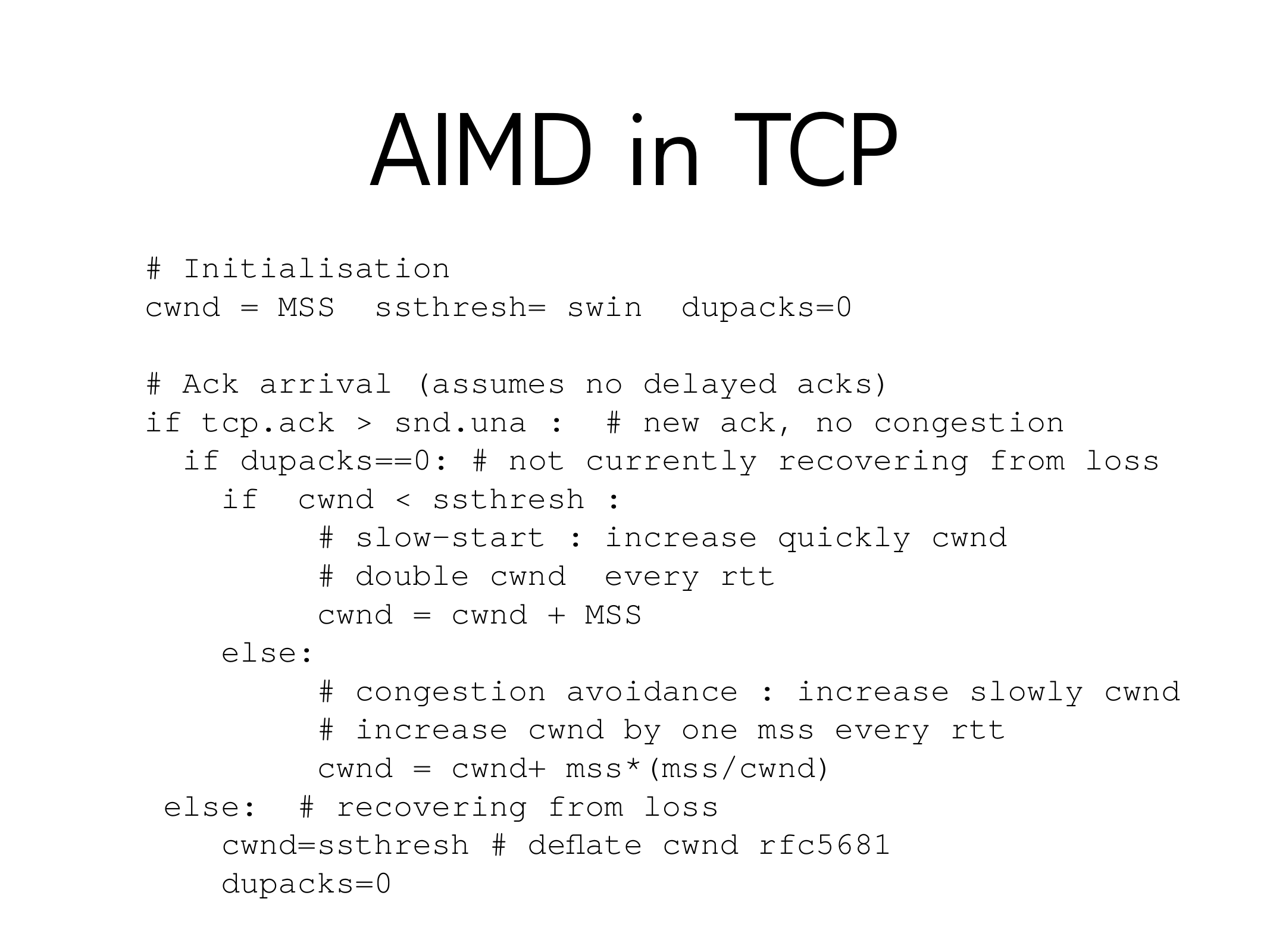

# AIMD in TCP
# Initialisation
cwnd = MSS  ssthresh= swin  dupacks=0

# Ack arrival (assumes no delayed acks)
if tcp.ack > snd.una :  # new ack, no congestion
  if dupacks==0: # not currently recovering from loss
    if  cwnd < ssthresh :
         # slow-start : increase quickly cwnd
         # double cwnd  every rtt
         cwnd = cwnd + MSS
    else:
         # congestion avoidance : increase slowly cwnd
         # increase cwnd by one mss every rtt
         cwnd = cwnd+ mss*(mss/cwnd)
 else:  # recovering from loss
    cwnd=ssthresh # deflate cwnd rfc5681
    dupacks=0